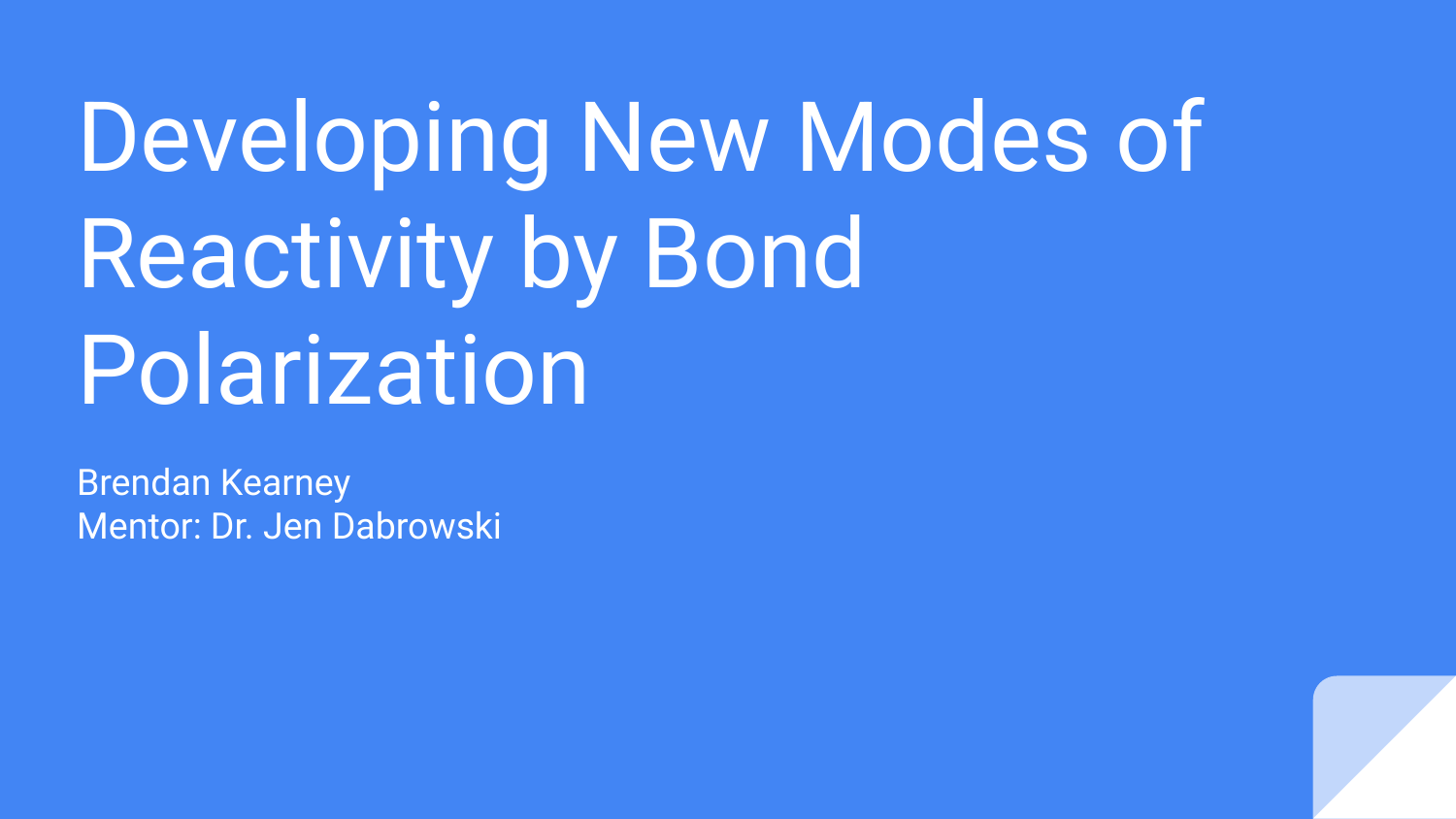

# Developing New Modes of Reactivity by Bond Polarization
Brendan Kearney
Mentor: Dr. Jen Dabrowski